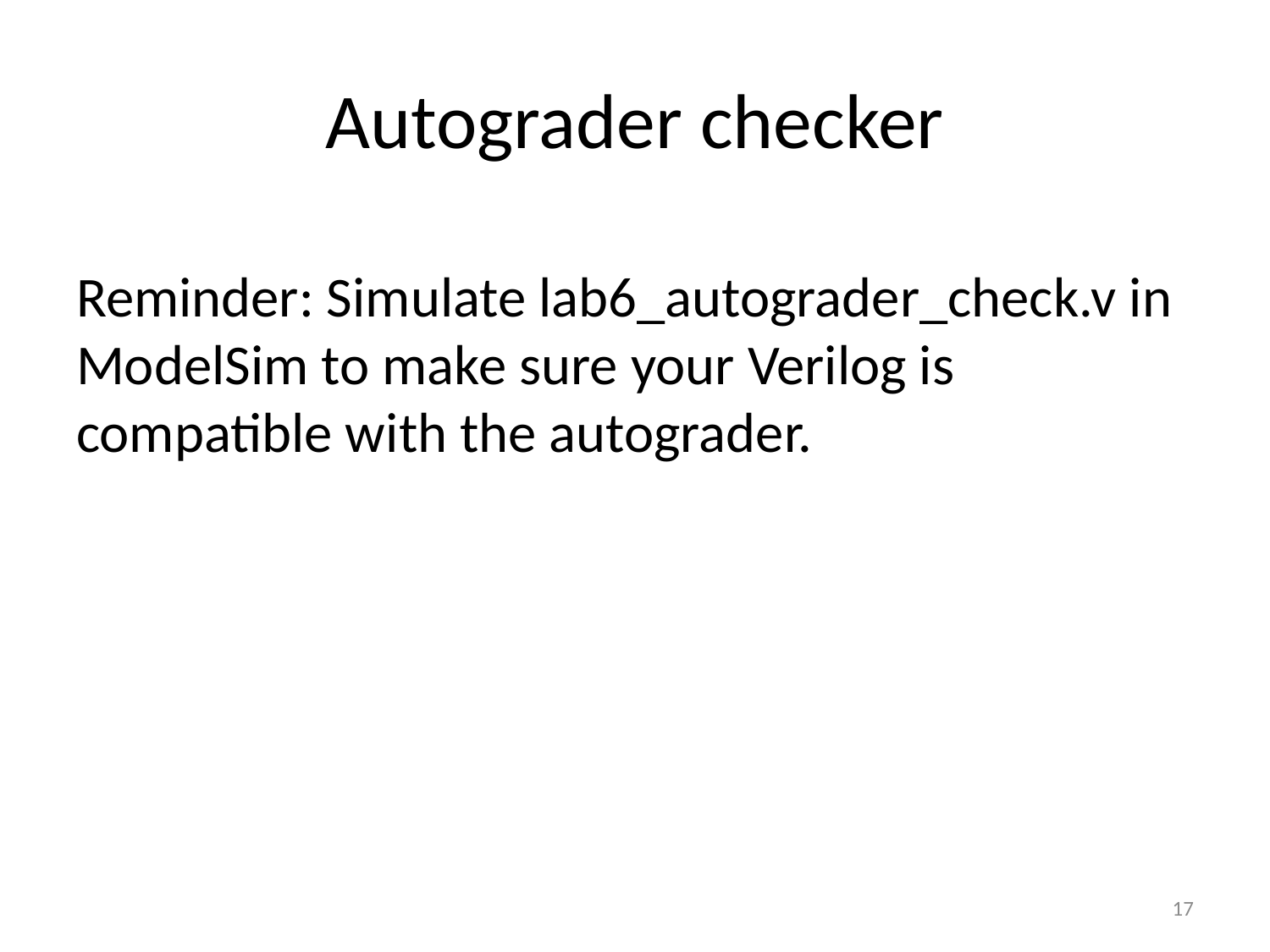

# Autograder checker
Reminder: Simulate lab6_autograder_check.v in ModelSim to make sure your Verilog is compatible with the autograder.
17